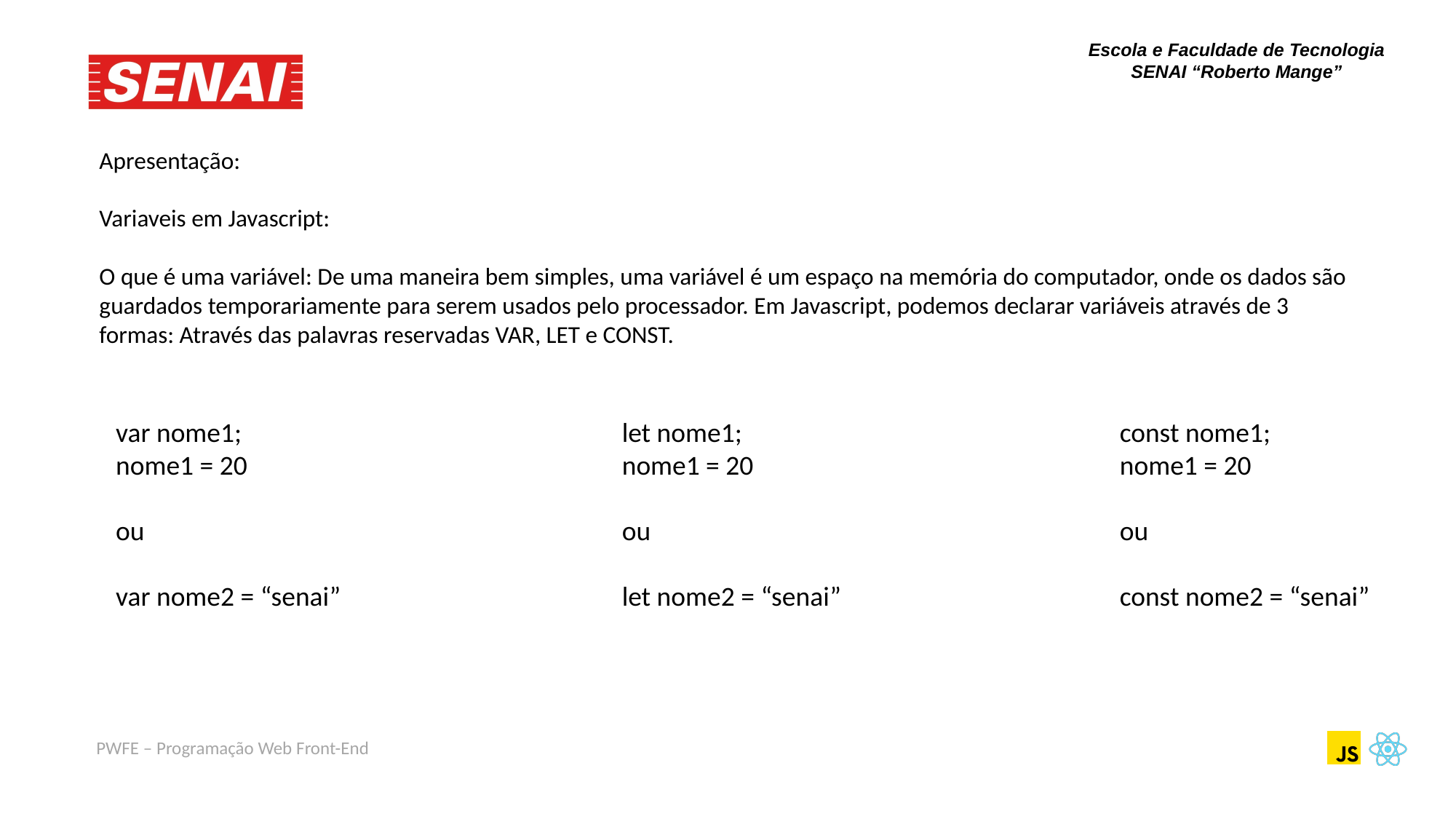

Apresentação:

Variaveis em Javascript:

O que é uma variável: De uma maneira bem simples, uma variável é um espaço na memória do computador, onde os dados são guardados temporariamente para serem usados pelo processador. Em Javascript, podemos declarar variáveis através de 3 formas: Através das palavras reservadas VAR, LET e CONST.
var nome1;
nome1 = 20

ou

var nome2 = “senai”
let nome1;
nome1 = 20

ou

let nome2 = “senai”
const nome1;
nome1 = 20

ou

const nome2 = “senai”